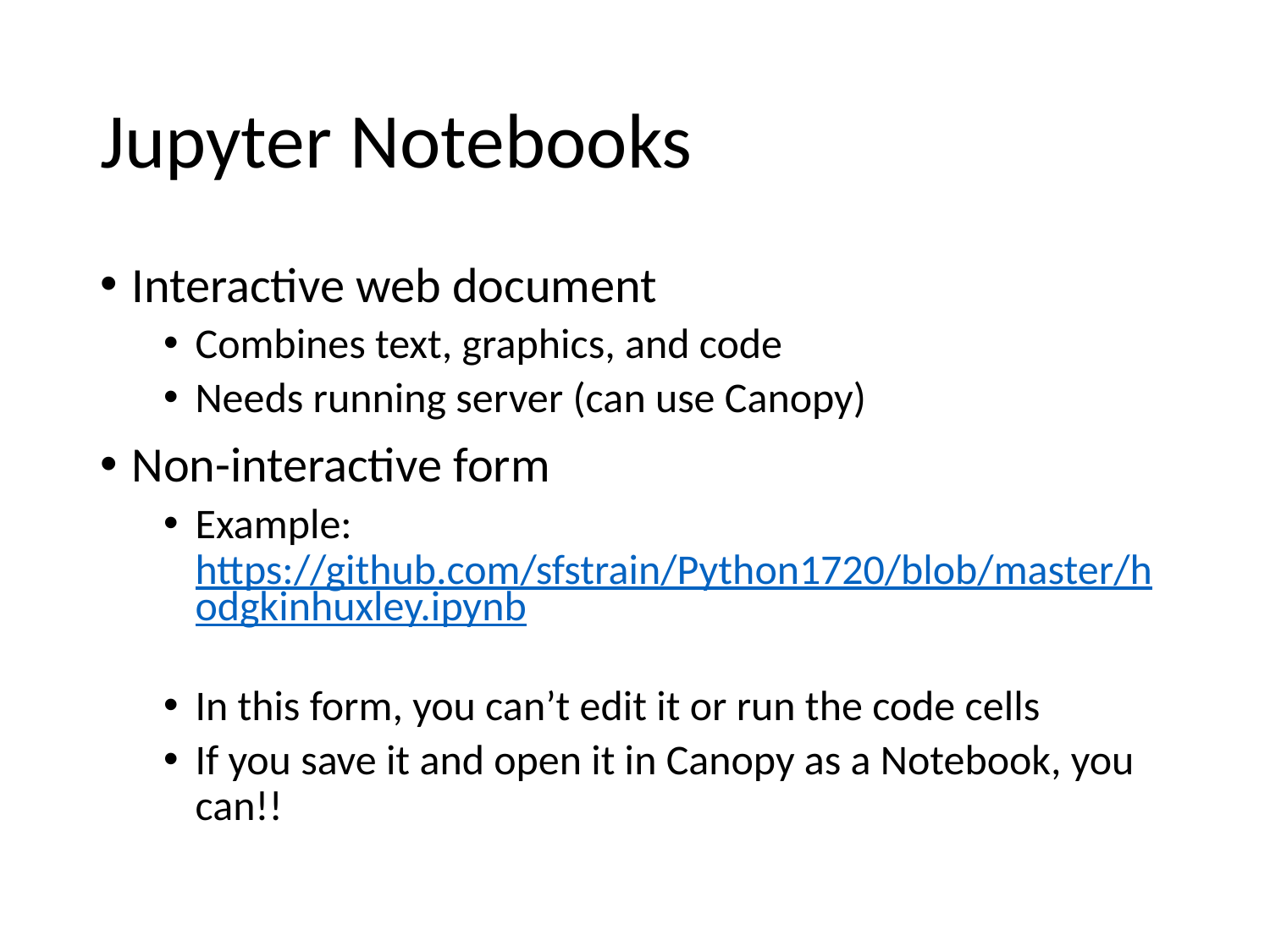

# Jupyter Notebooks
Interactive web document
Combines text, graphics, and code
Needs running server (can use Canopy)
Non-interactive form
Example: https://github.com/sfstrain/Python1720/blob/master/hodgkinhuxley.ipynb
In this form, you can’t edit it or run the code cells
If you save it and open it in Canopy as a Notebook, you can!!